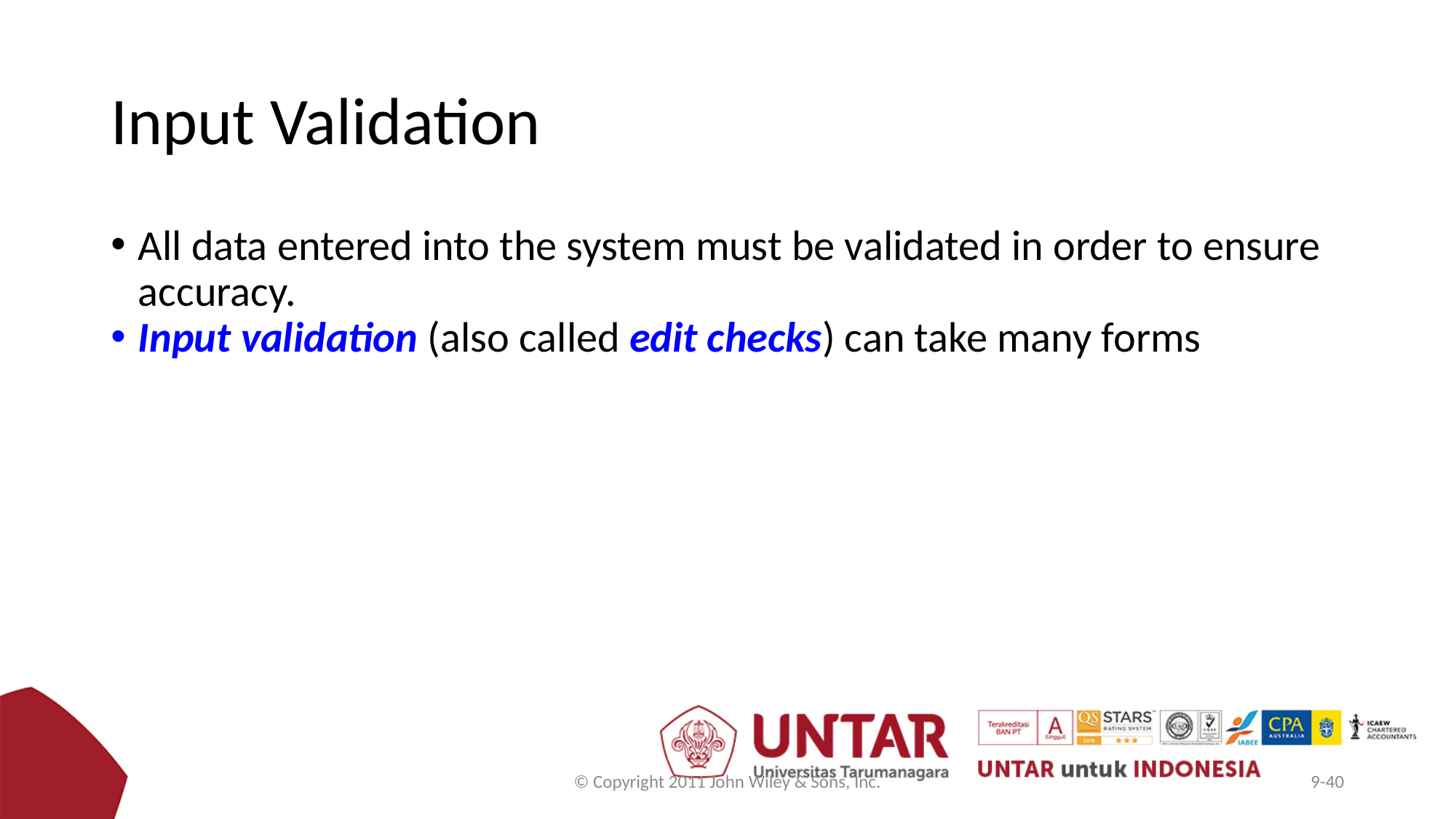

# Input Validation
All data entered into the system must be validated in order to ensure accuracy.
Input validation (also called edit checks) can take many forms
© Copyright 2011 John Wiley & Sons, Inc.
9-40